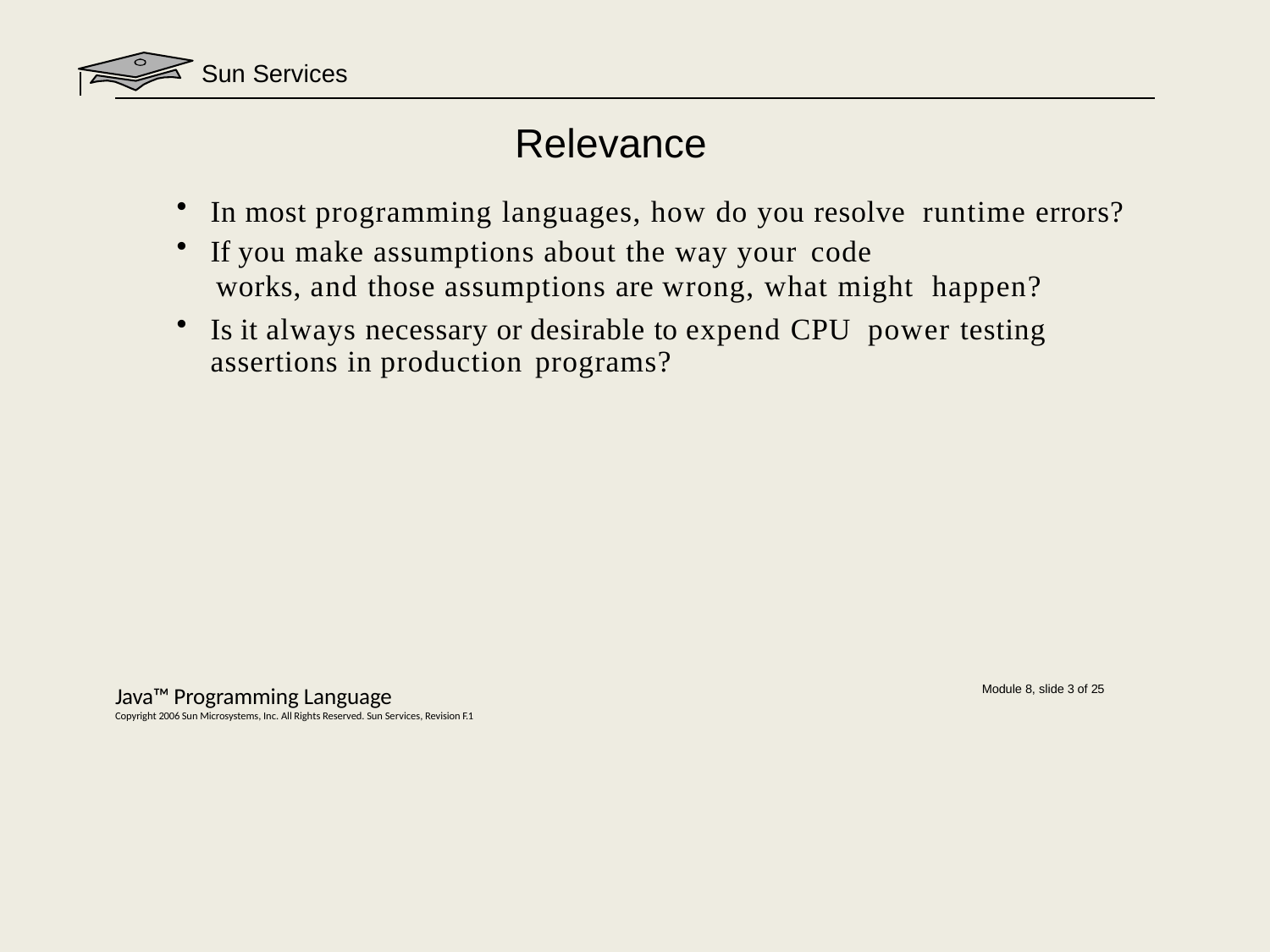

Sun Services

# Relevance
In most programming languages, how do you resolve  runtime errors?
If you make assumptions about the way your code
works, and those assumptions are wrong, what might  happen?
Is it always necessary or desirable to expend CPU  power testing assertions in production programs?
Java™ Programming Language
Copyright 2006 Sun Microsystems, Inc. All Rights Reserved. Sun Services, Revision F.1
Module 8, slide 3 of 25